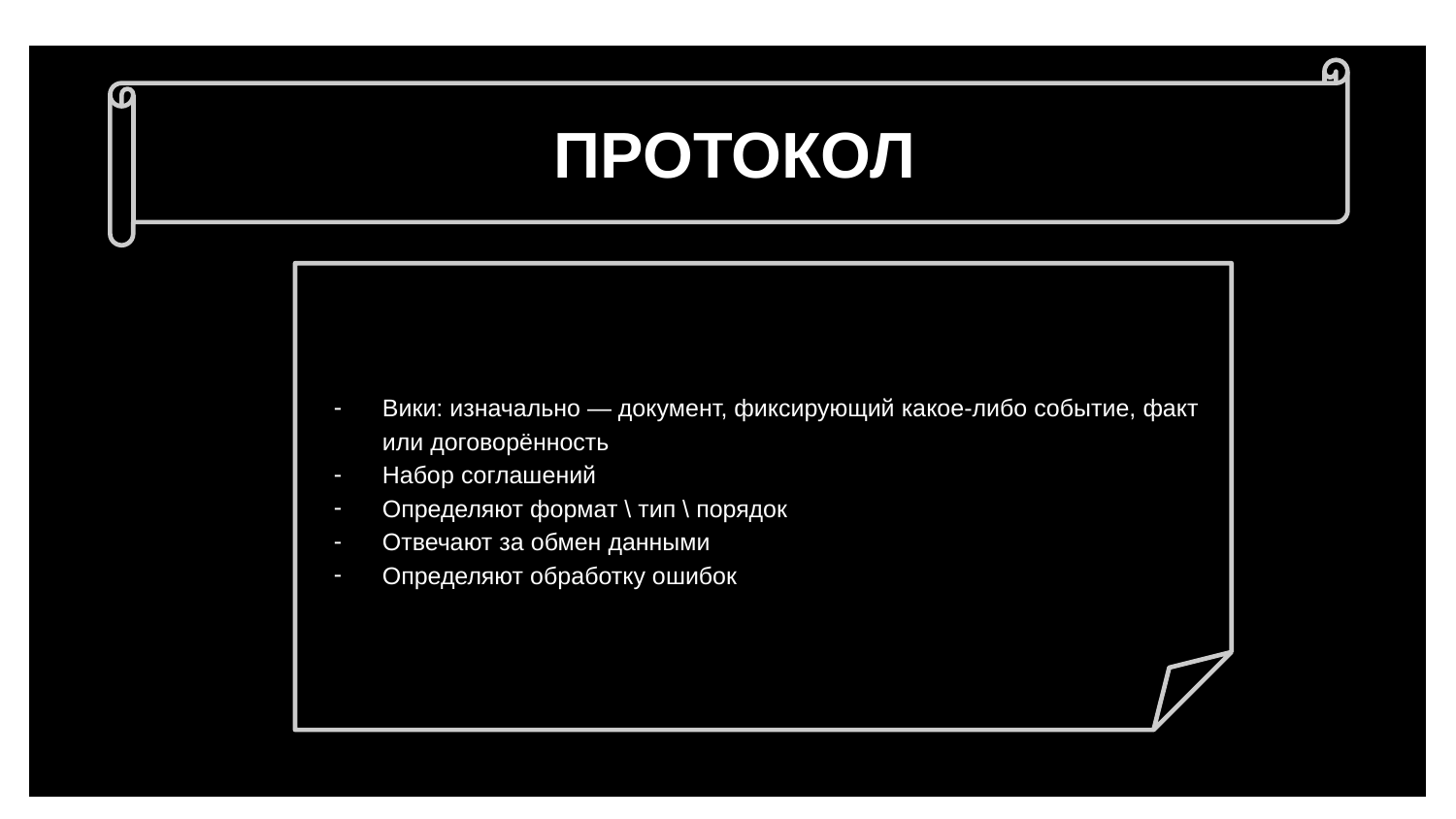

ПРОТОКОЛ

Вики: изначально — документ, фиксирующий какое-либо событие, факт или договорённость
Набор соглашений
Определяют формат \ тип \ порядок
Отвечают за обмен данными
Определяют обработку ошибок